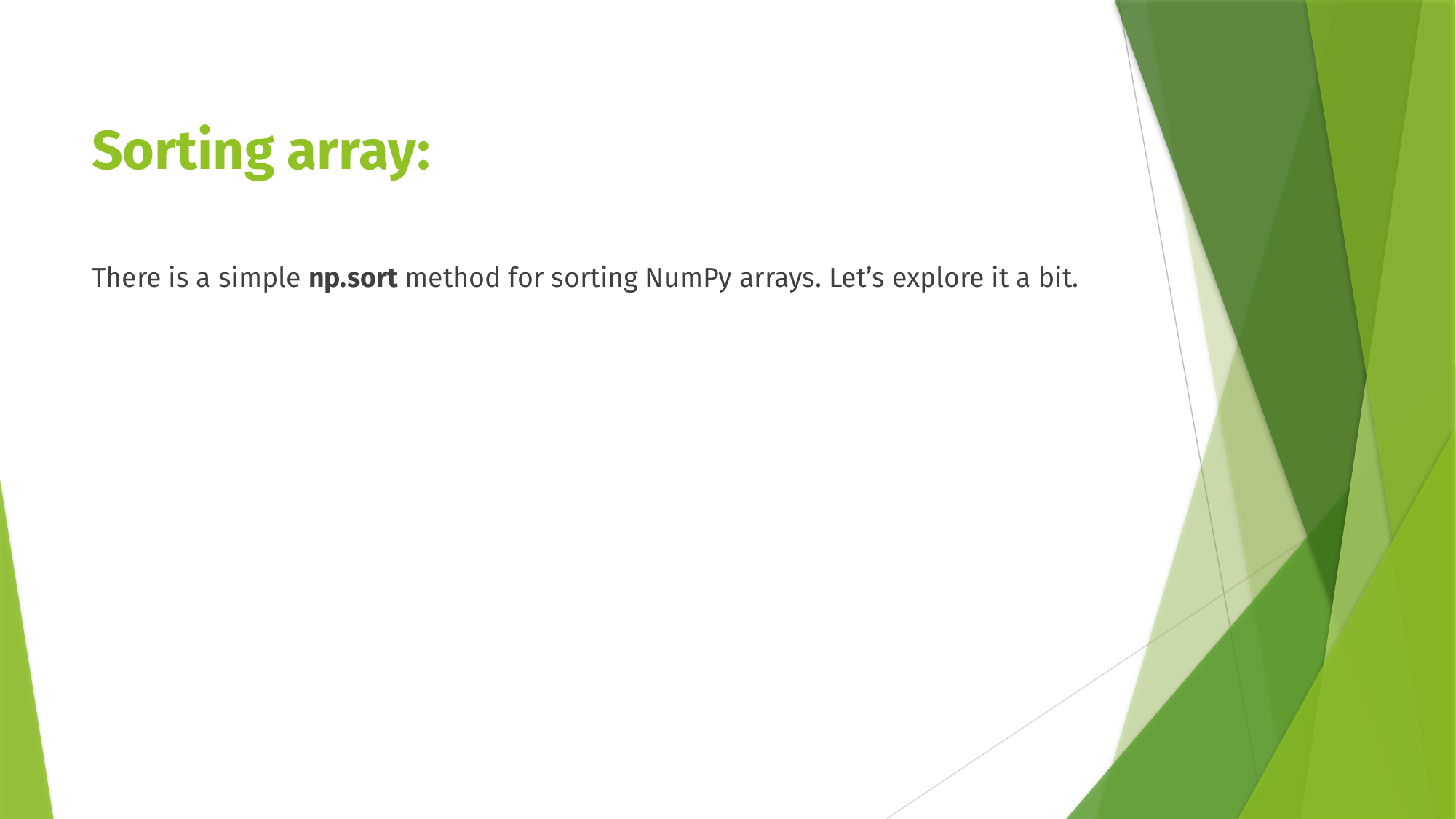

# Sorting array:
There is a simple np.sort method for sorting NumPy arrays. Let’s explore it a bit.